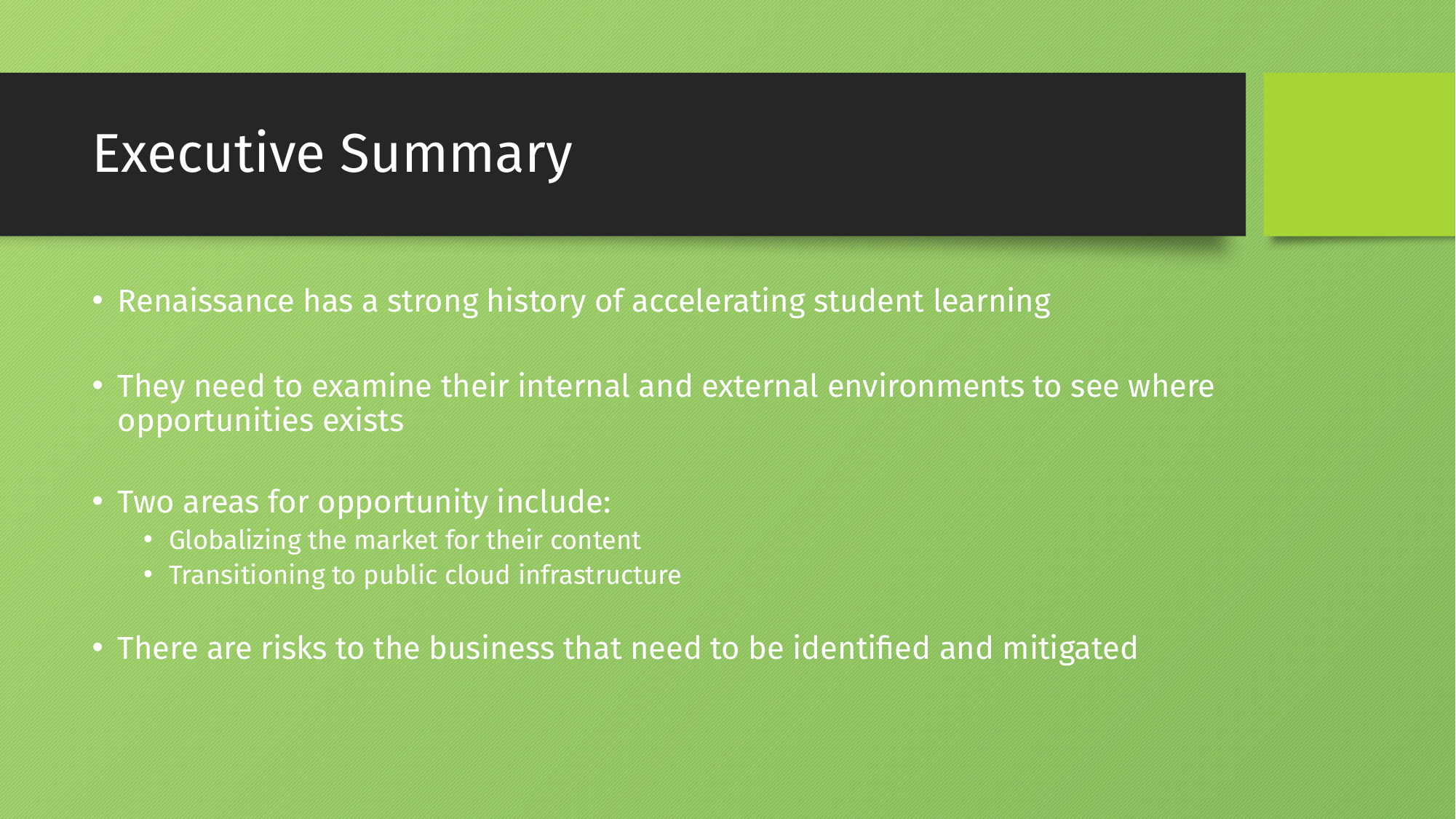

# Executive Summary
Renaissance has a strong history of accelerating student learning
They need to examine their internal and external environments to see where opportunities exists
Two areas for opportunity include:
Globalizing the market for their content
Transitioning to public cloud infrastructure
There are risks to the business that need to be identified and mitigated